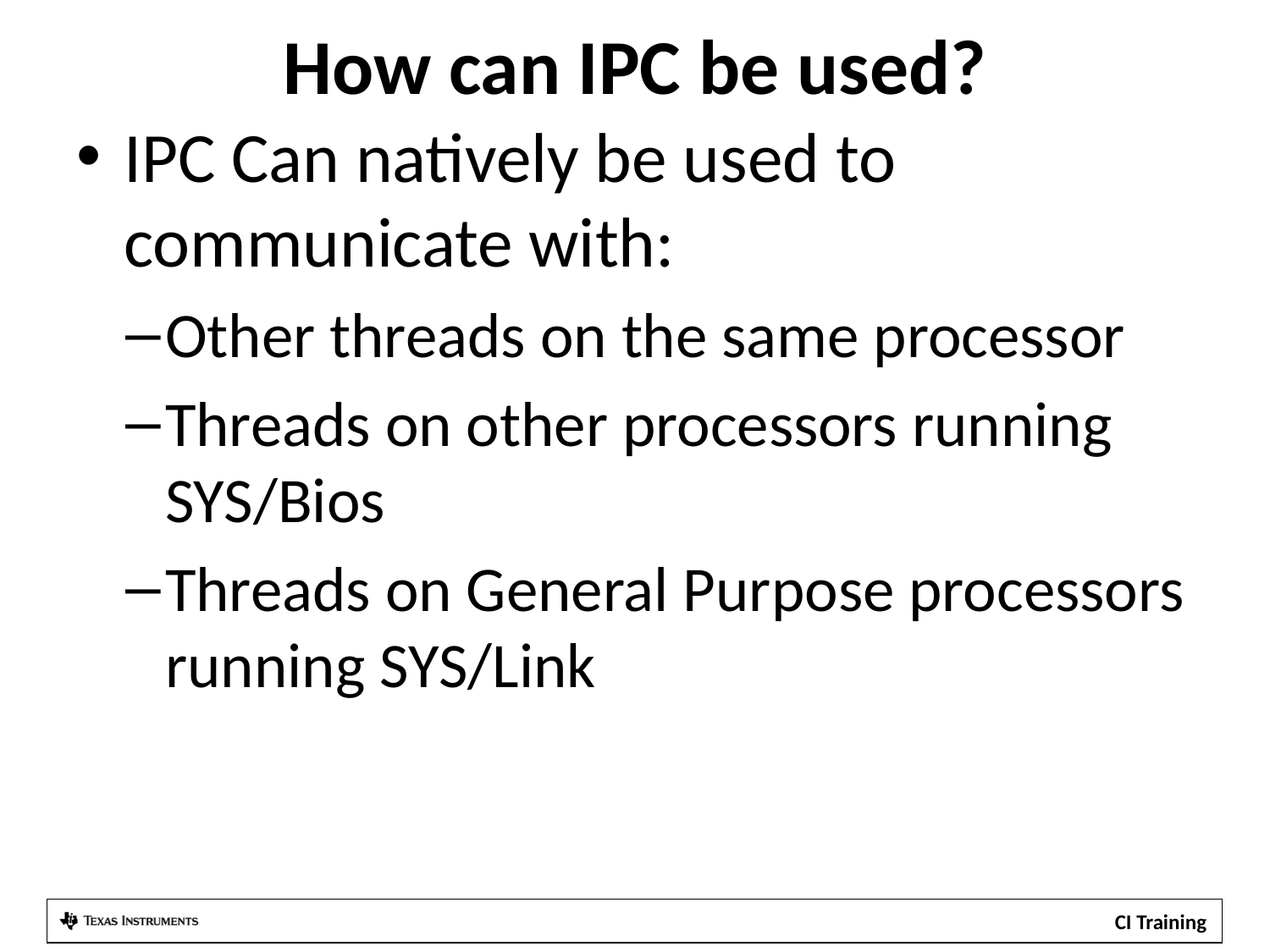

# How can IPC be used?
IPC Can natively be used to communicate with:
Other threads on the same processor
Threads on other processors running SYS/Bios
Threads on General Purpose processors running SYS/Link